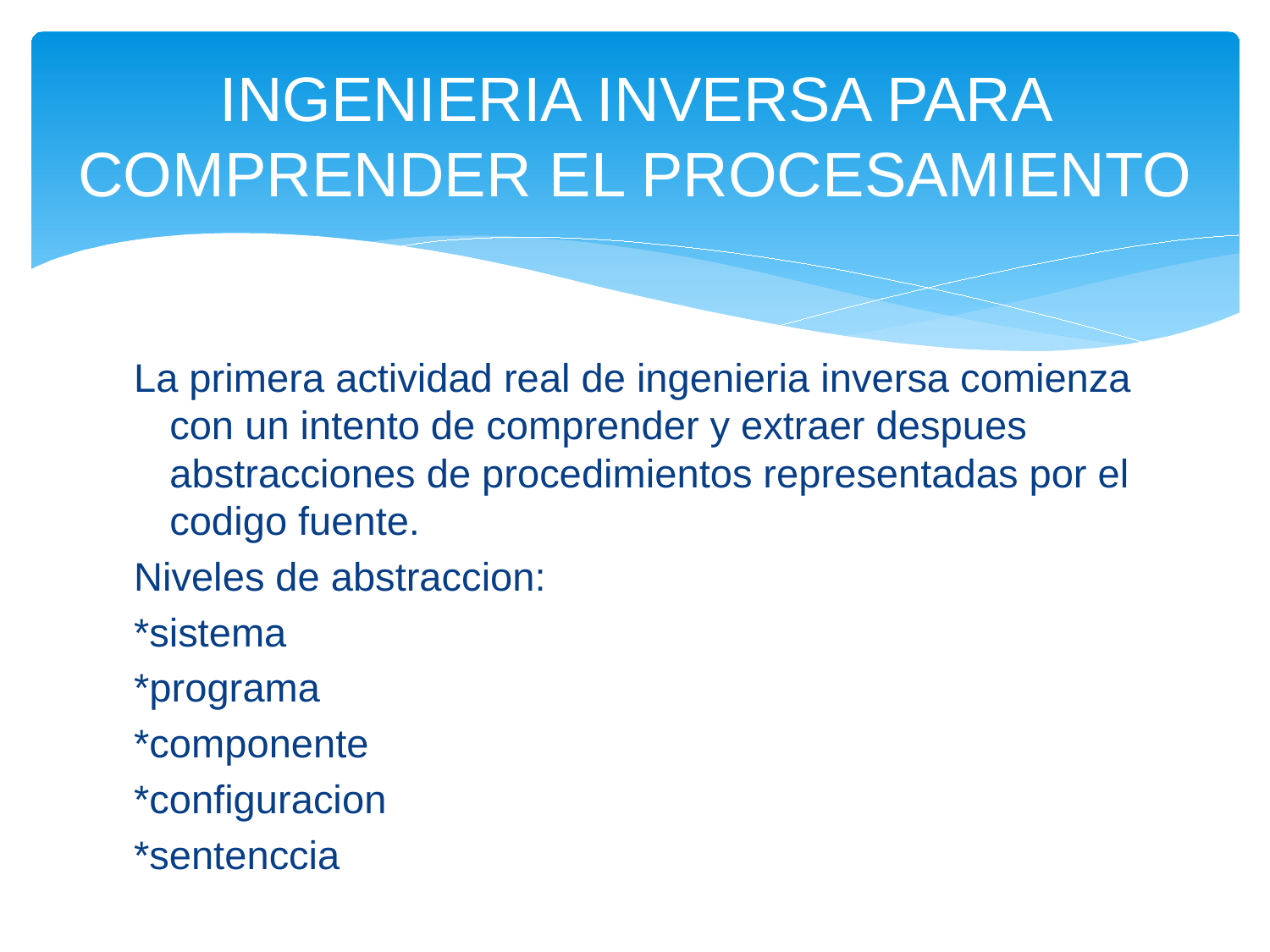

# INGENIERIA INVERSA PARA COMPRENDER EL PROCESAMIENTO
La primera actividad real de ingenieria inversa comienza con un intento de comprender y extraer despues abstracciones de procedimientos representadas por el codigo fuente.
Niveles de abstraccion:
*sistema
*programa
*componente
*configuracion
*sentenccia